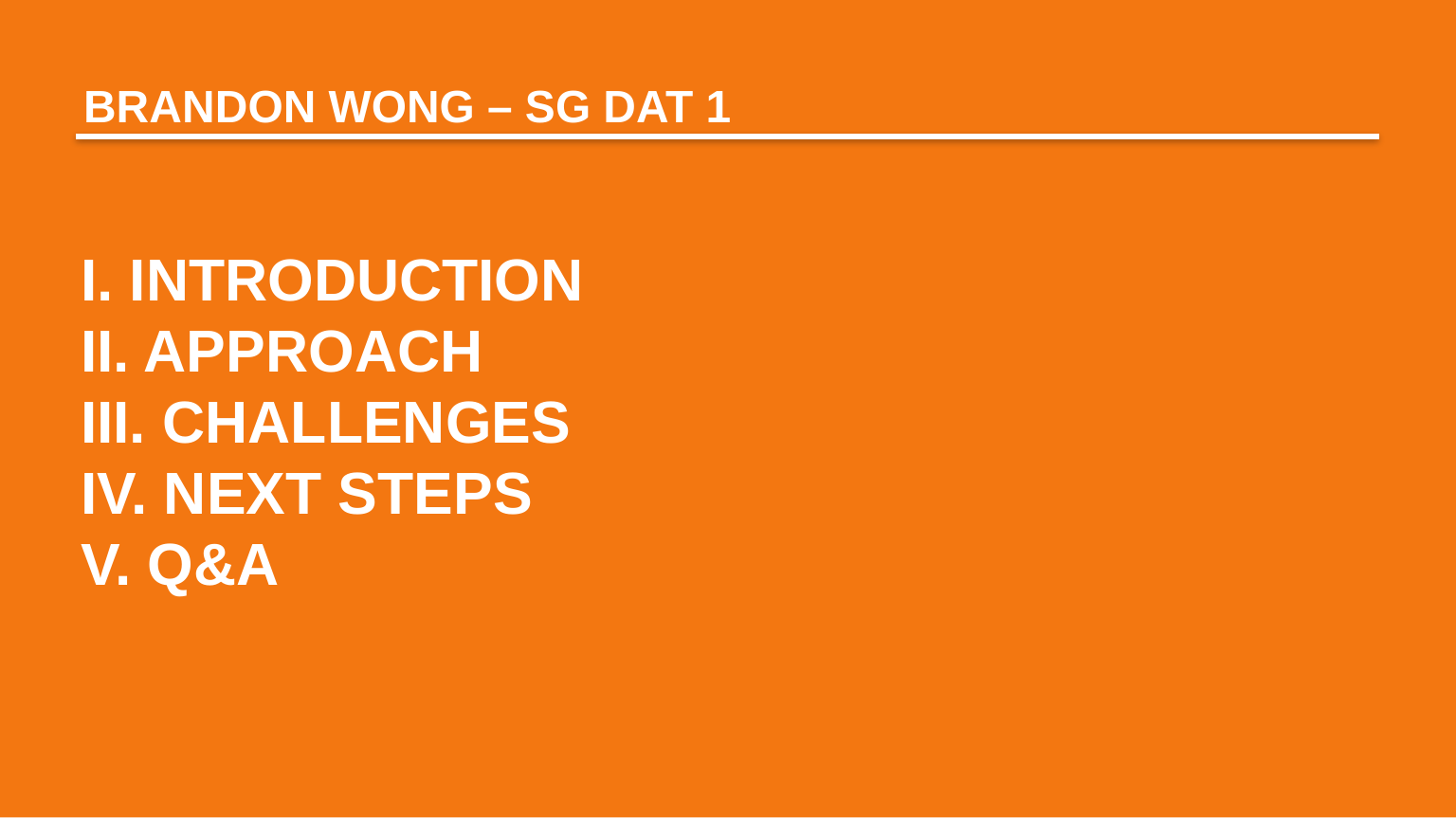

Brandon Wong – SG DAT 1

# I. introDUCTION Ii. approach III. challenges iV. Next steps V. Q&A